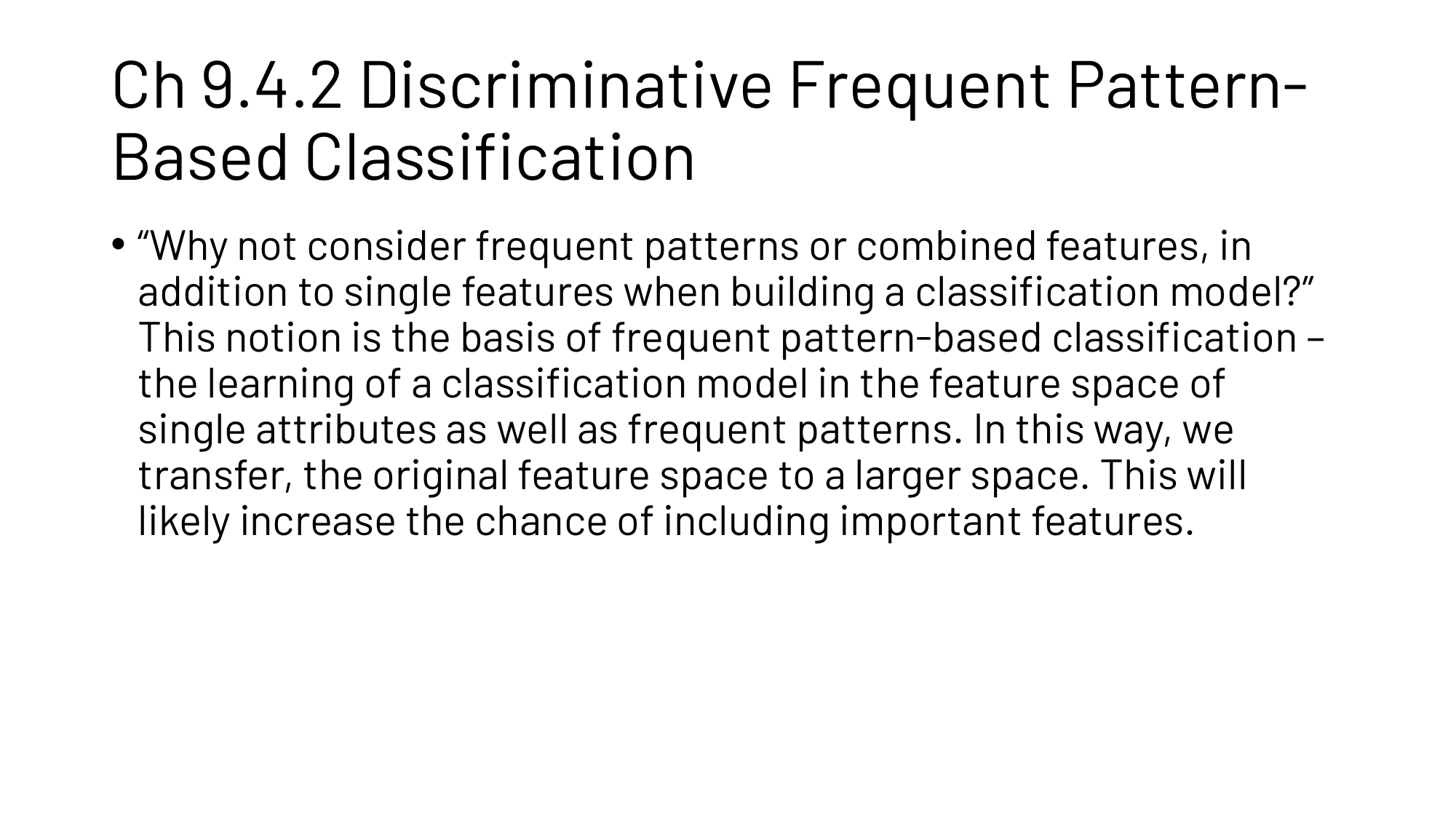

# Ch 9.4.2 Discriminative Frequent Pattern-Based Classification
“Why not consider frequent patterns or combined features, in addition to single features when building a classification model?” This notion is the basis of frequent pattern-based classification – the learning of a classification model in the feature space of single attributes as well as frequent patterns. In this way, we transfer, the original feature space to a larger space. This will likely increase the chance of including important features.